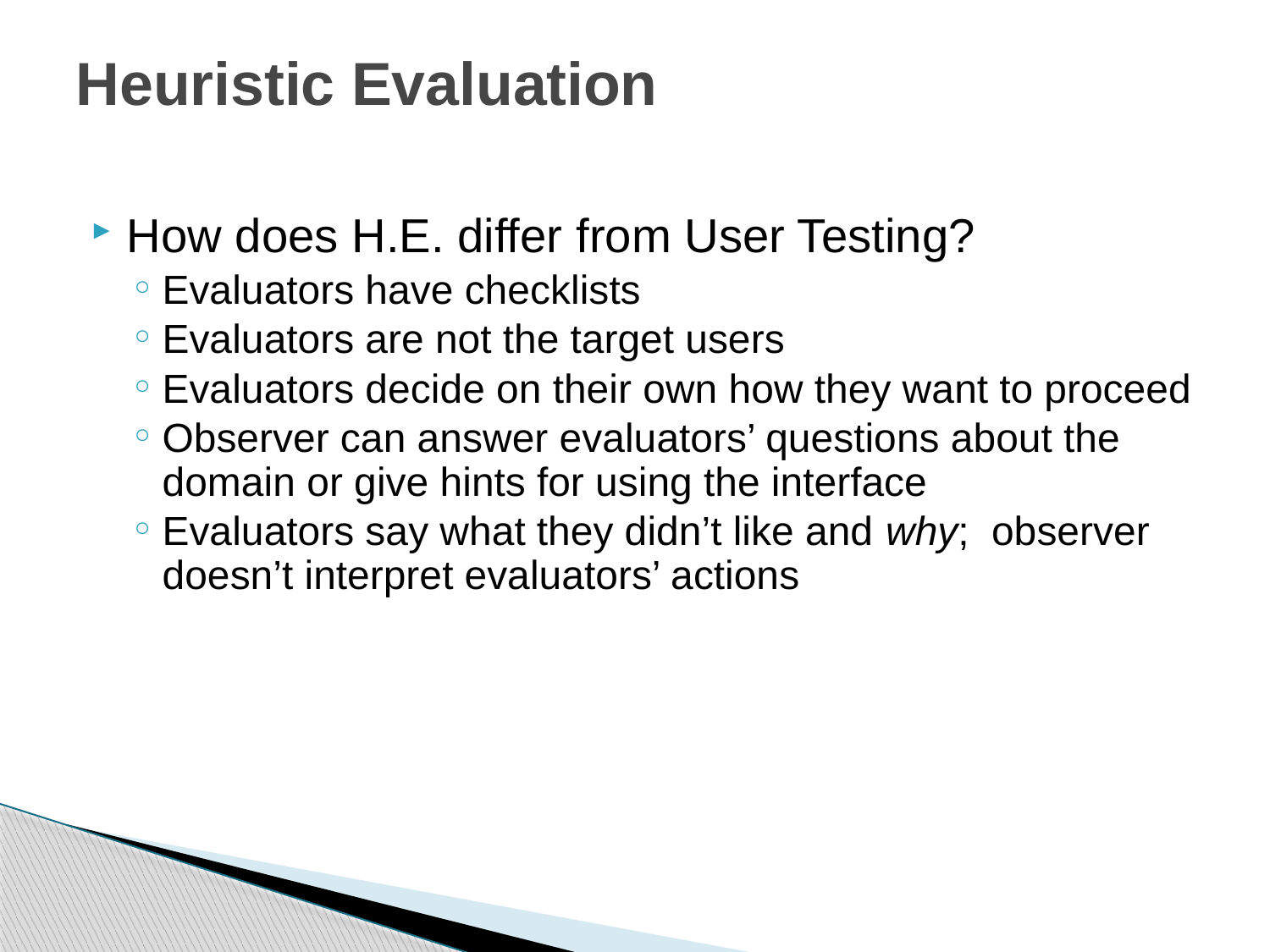

# Heuristic Evaluation
How does H.E. differ from User Testing?
Evaluators have checklists
Evaluators are not the target users
Evaluators decide on their own how they want to proceed
Observer can answer evaluators’ questions about the domain or give hints for using the interface
Evaluators say what they didn’t like and why;  observer doesn’t interpret evaluators’ actions